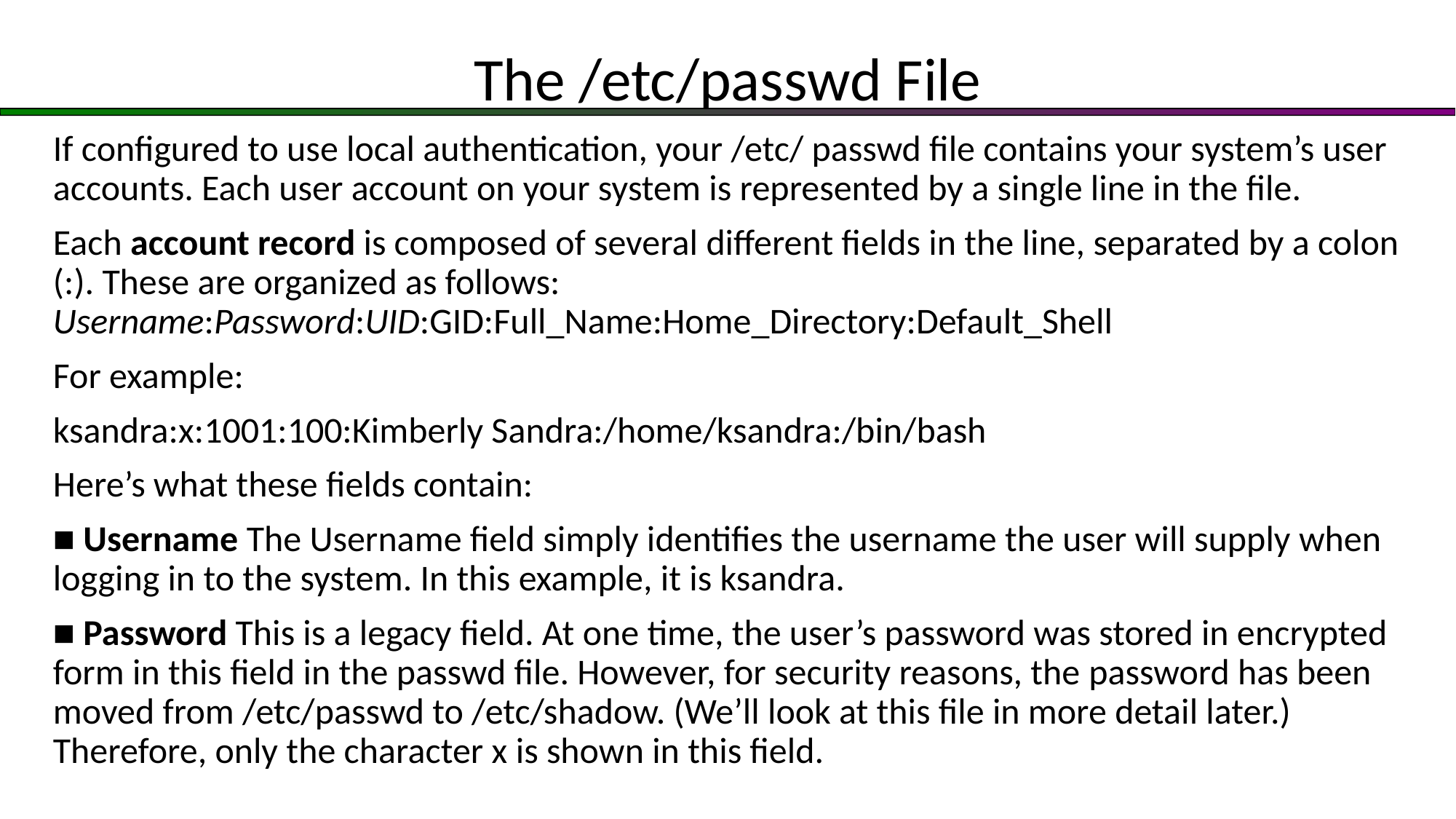

# The /etc/passwd File

If configured to use local authentication, your /etc/ passwd file contains your system’s user accounts. Each user account on your system is represented by a single line in the file.
Each account record is composed of several different fields in the line, separated by a colon (:). These are organized as follows: Username:Password:UID:GID:Full_Name:Home_Directory:Default_Shell
For example:
ksandra:x:1001:100:Kimberly Sandra:/home/ksandra:/bin/bash
Here’s what these fields contain:
■ Username The Username field simply identifies the username the user will supply when logging in to the system. In this example, it is ksandra.
■ Password This is a legacy field. At one time, the user’s password was stored in encrypted form in this field in the passwd file. However, for security reasons, the password has been moved from /etc/passwd to /etc/shadow. (We’ll look at this file in more detail later.) Therefore, only the character x is shown in this field.